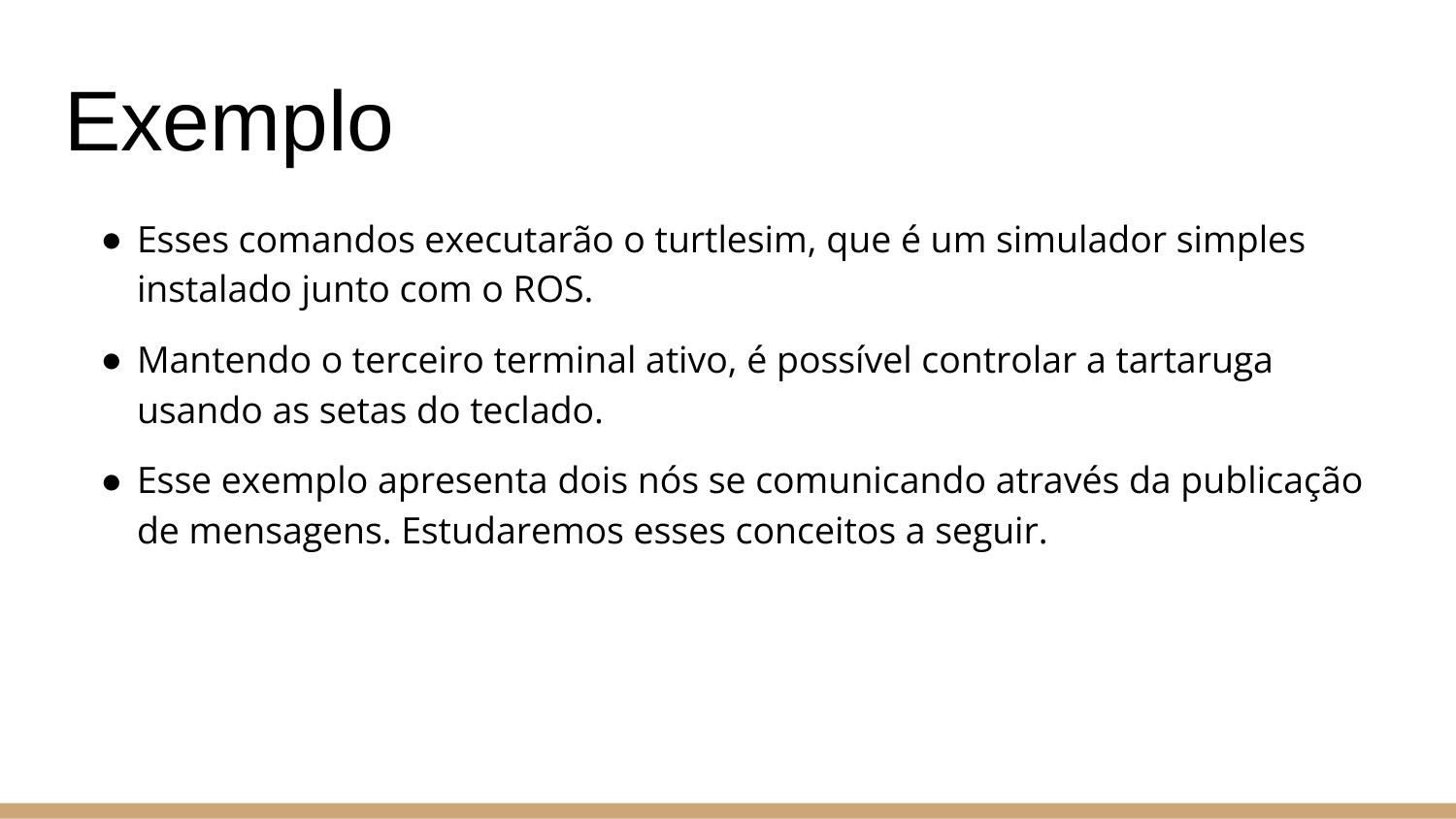

# Exemplo
Esses comandos executarão o turtlesim, que é um simulador simples instalado junto com o ROS.
Mantendo o terceiro terminal ativo, é possível controlar a tartaruga usando as setas do teclado.
Esse exemplo apresenta dois nós se comunicando através da publicação de mensagens. Estudaremos esses conceitos a seguir.